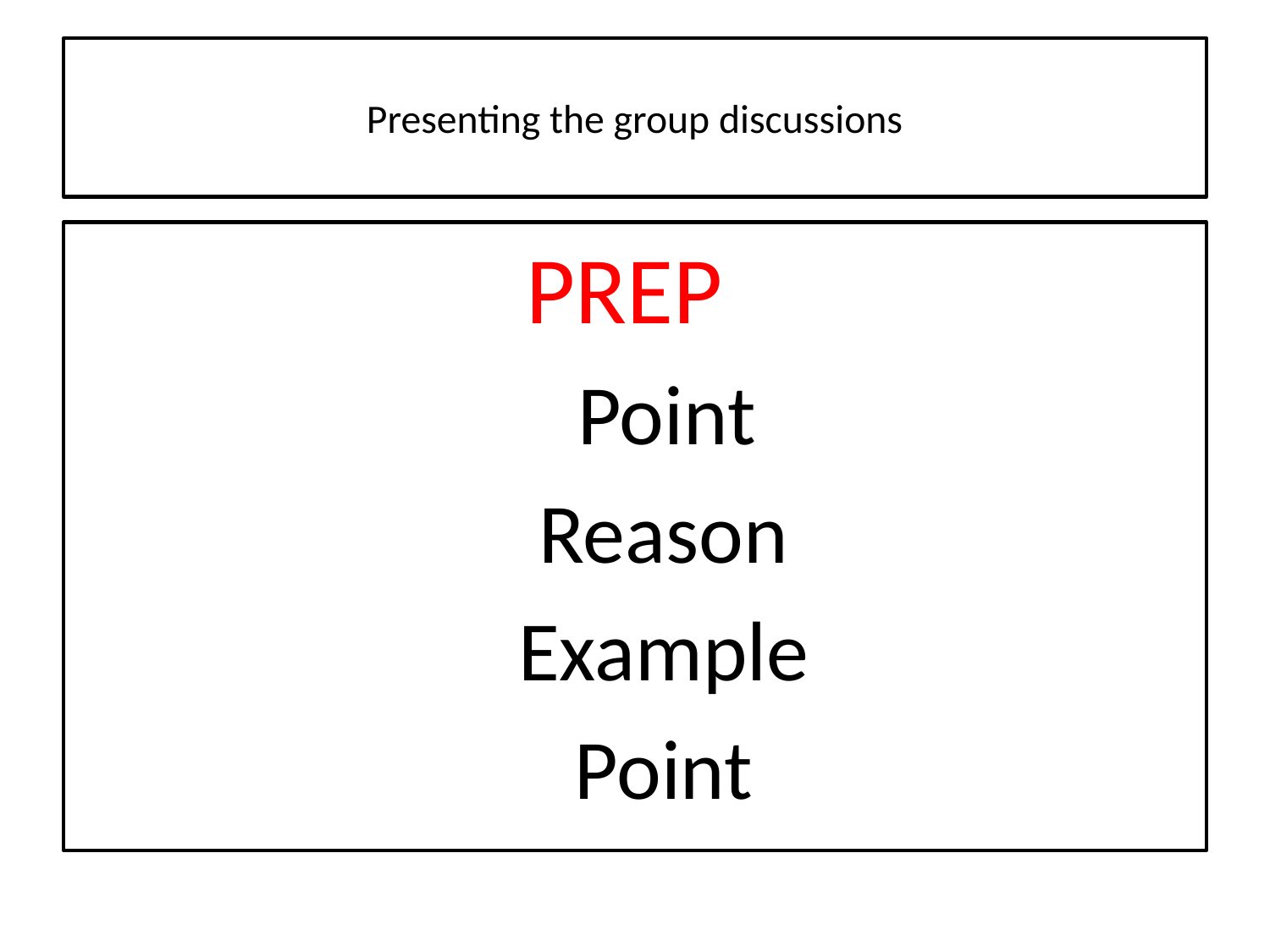

# Presenting the group discussions
PREP
     Point
   Reason
   Example
   Point